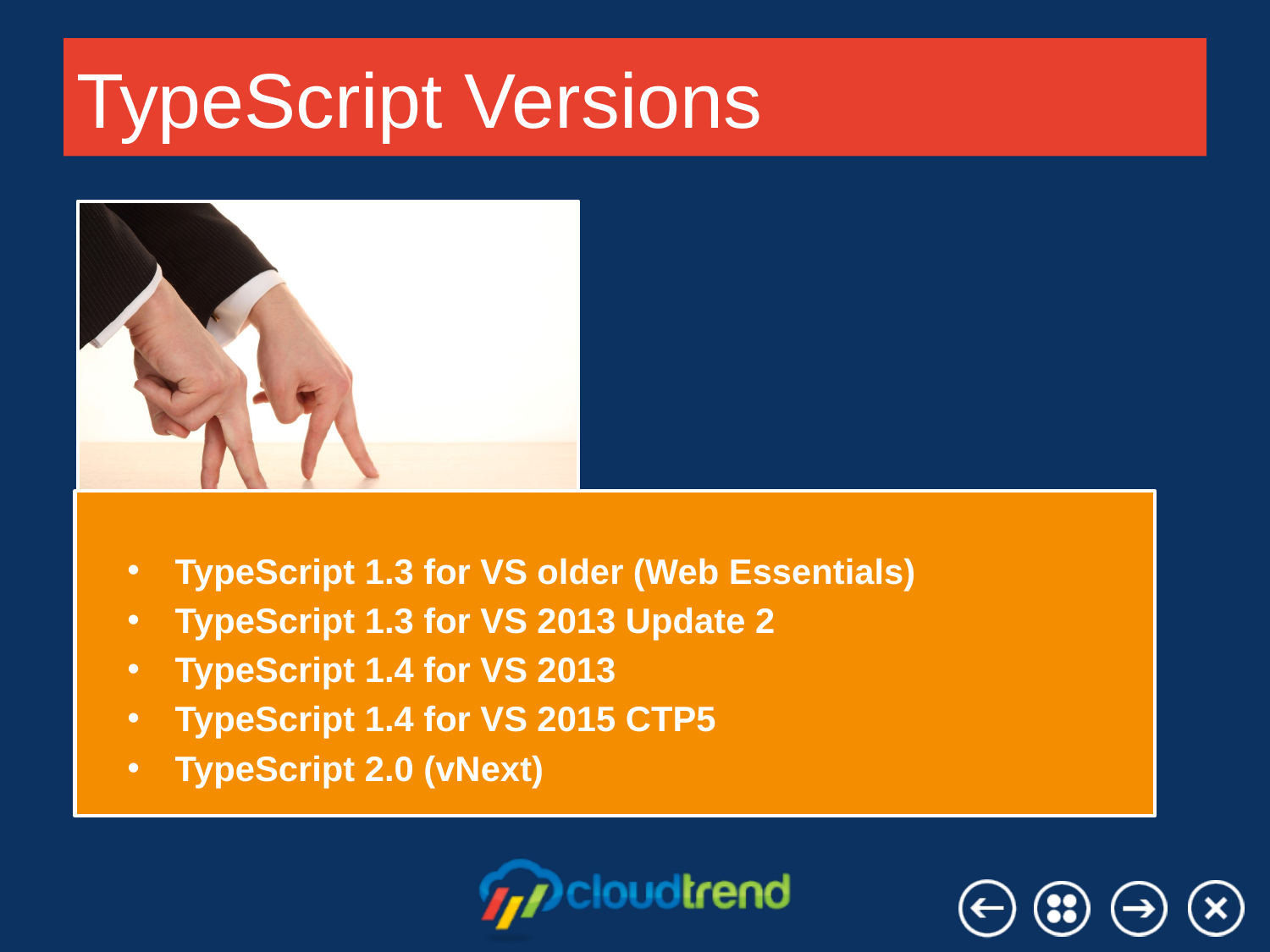

# TypeScript Versions

TypeScript 1.3 for VS older (Web Essentials)
TypeScript 1.3 for VS 2013 Update 2
TypeScript 1.4 for VS 2013
TypeScript 1.4 for VS 2015 CTP5
TypeScript 2.0 (vNext)